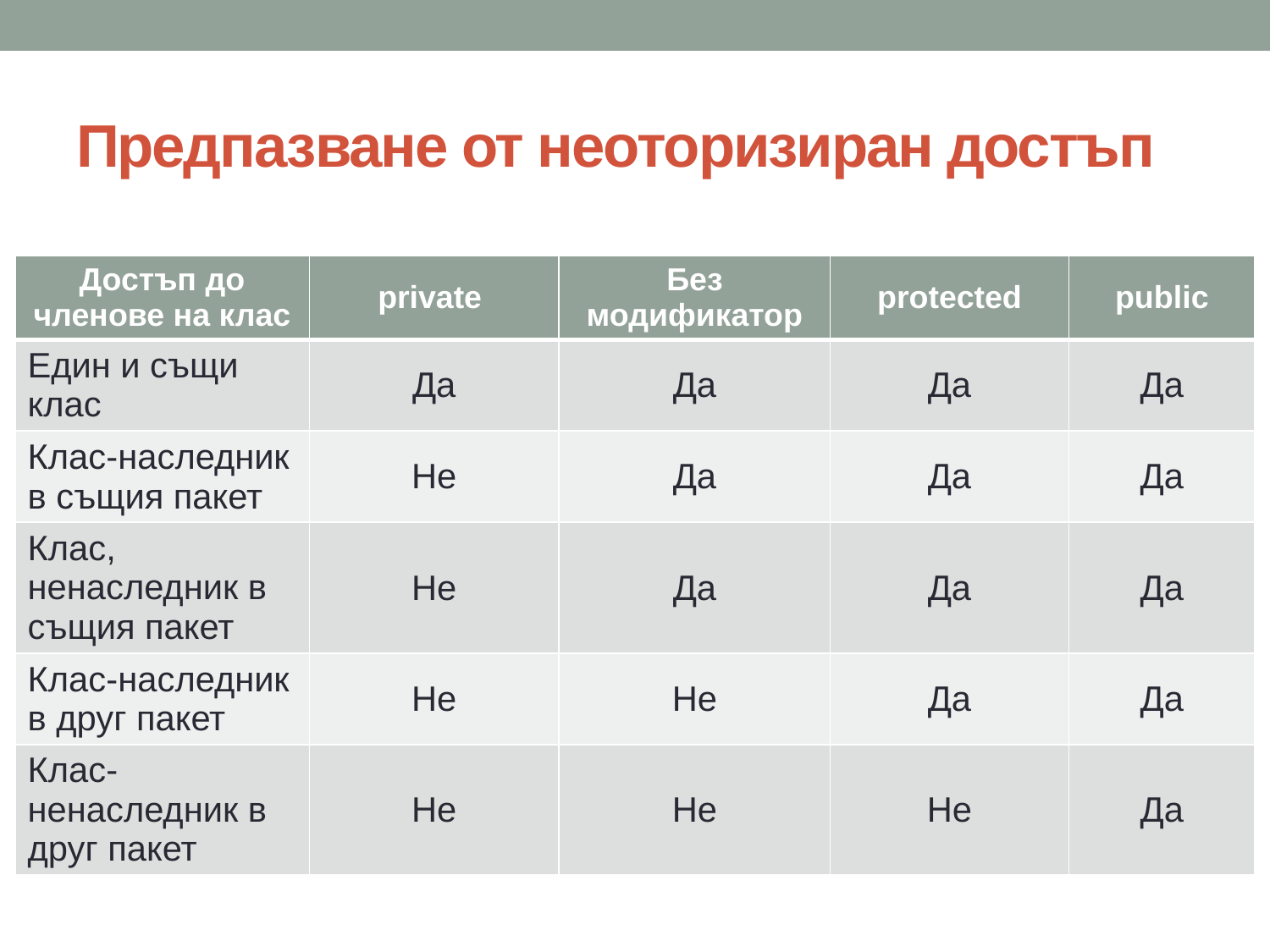

# Предпазване от неоторизиран достъп
| Достъп до членове на клас | private | Без модификатор | protected | public |
| --- | --- | --- | --- | --- |
| Един и същи клас | Да | Да | Да | Да |
| Клас-наследник в същия пакет | Не | Да | Да | Да |
| Клас, ненаследник в същия пакет | Не | Да | Да | Да |
| Клас-наследник в друг пакет | Не | Не | Да | Да |
| Клас-ненаследник в друг пакет | Не | Не | Не | Да |